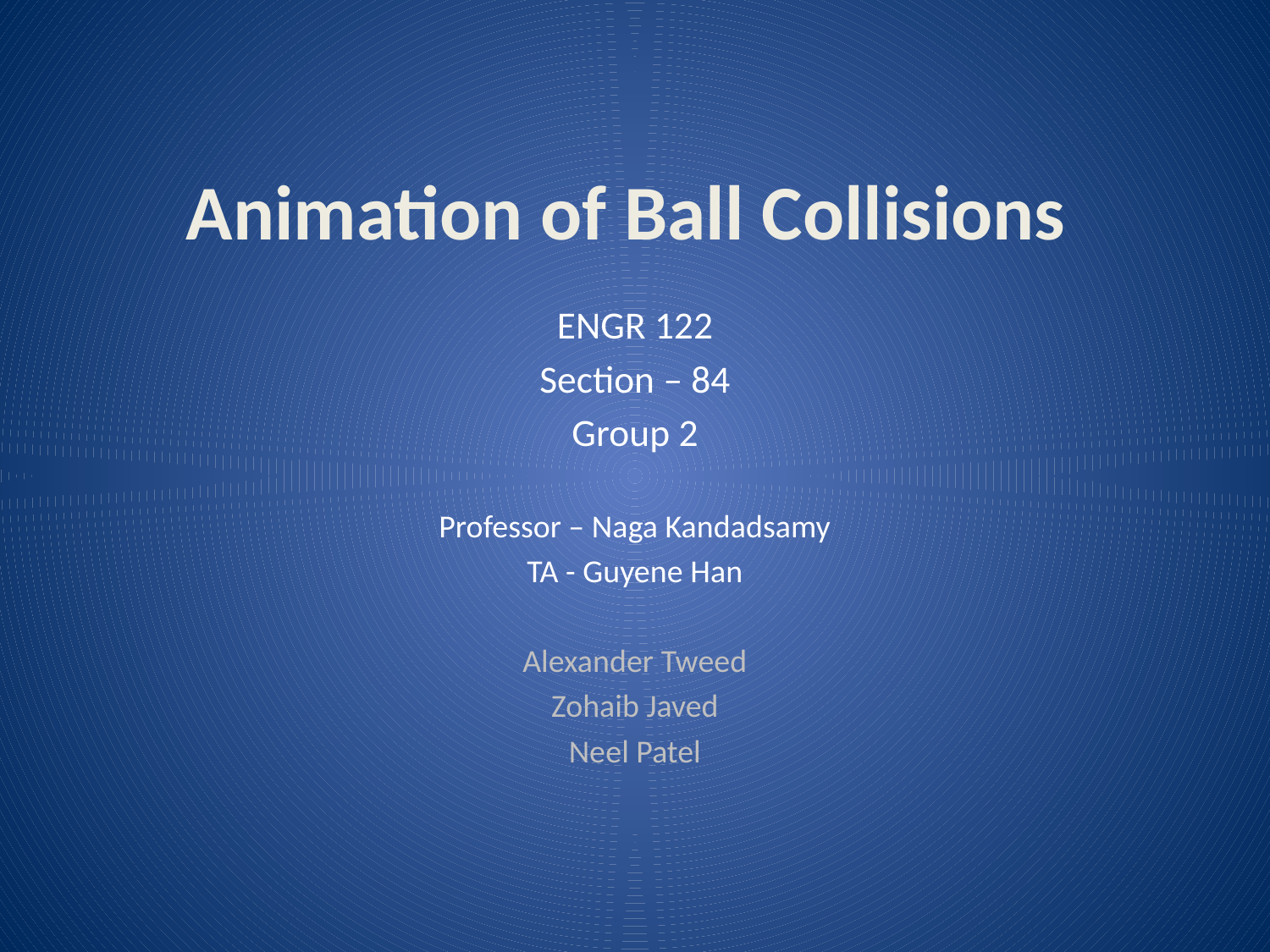

# Animation of Ball Collisions
ENGR 122
Section – 84
Group 2

Professor – Naga Kandadsamy
TA - Guyene Han

Alexander Tweed
Zohaib Javed
Neel Patel